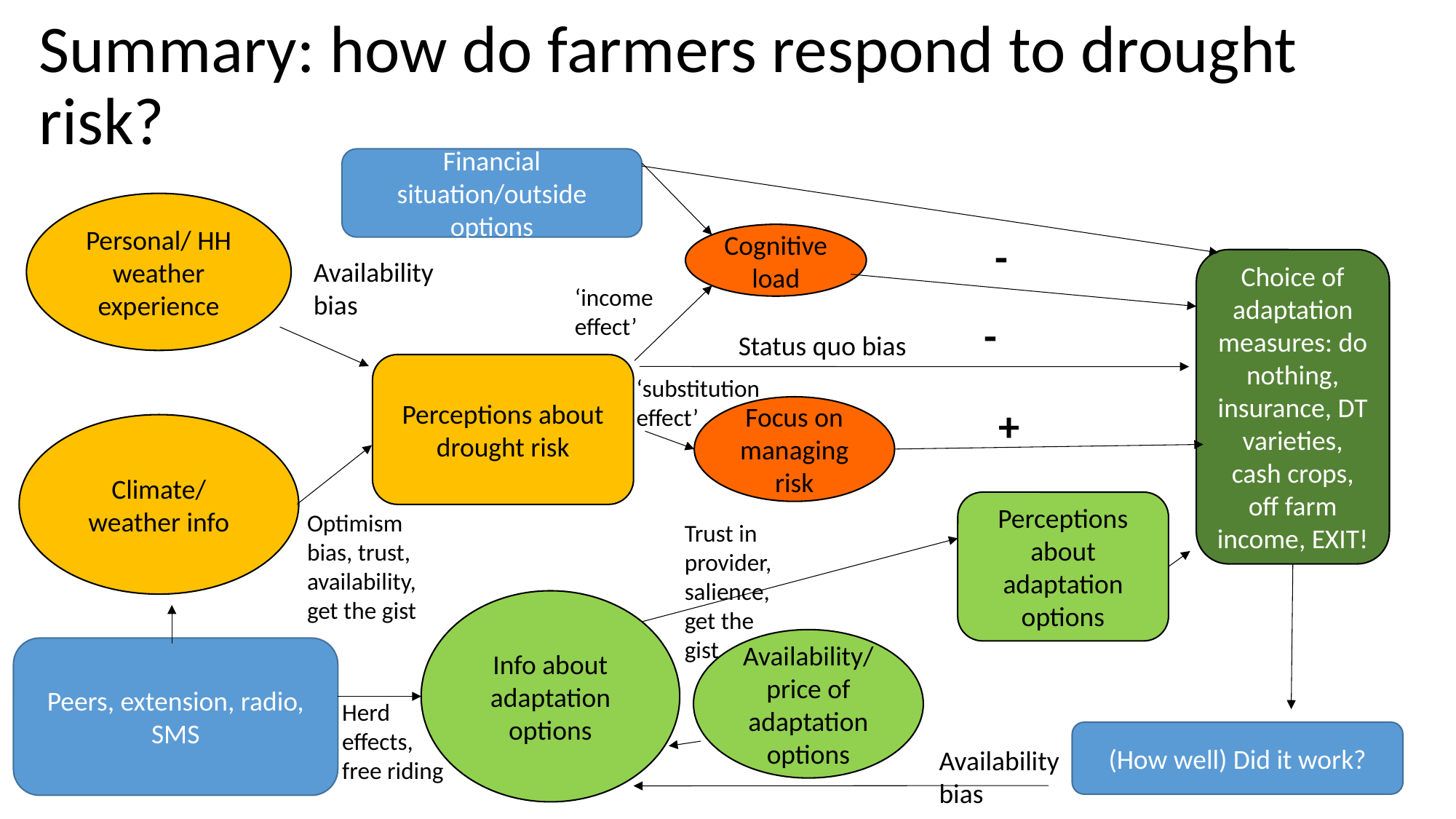

# Summary: how do farmers respond to drought risk?
Financial situation/outside options
Personal/ HH weather experience
Cognitive load
-
Choice of adaptation measures: do nothing, insurance, DT varieties, cash crops, off farm income, EXIT!
Availability bias
‘income effect’
-
Status quo bias
Perceptions about drought risk
‘substitution effect’
+
Focus on managing risk
Climate/ weather info
Perceptions about adaptation options
Optimism bias, trust, availability, get the gist
Trust in provider, salience, get the gist
Info about adaptation options
Availability/ price of adaptation options
Peers, extension, radio, SMS
Herd effects, free riding
(How well) Did it work?
Availability bias